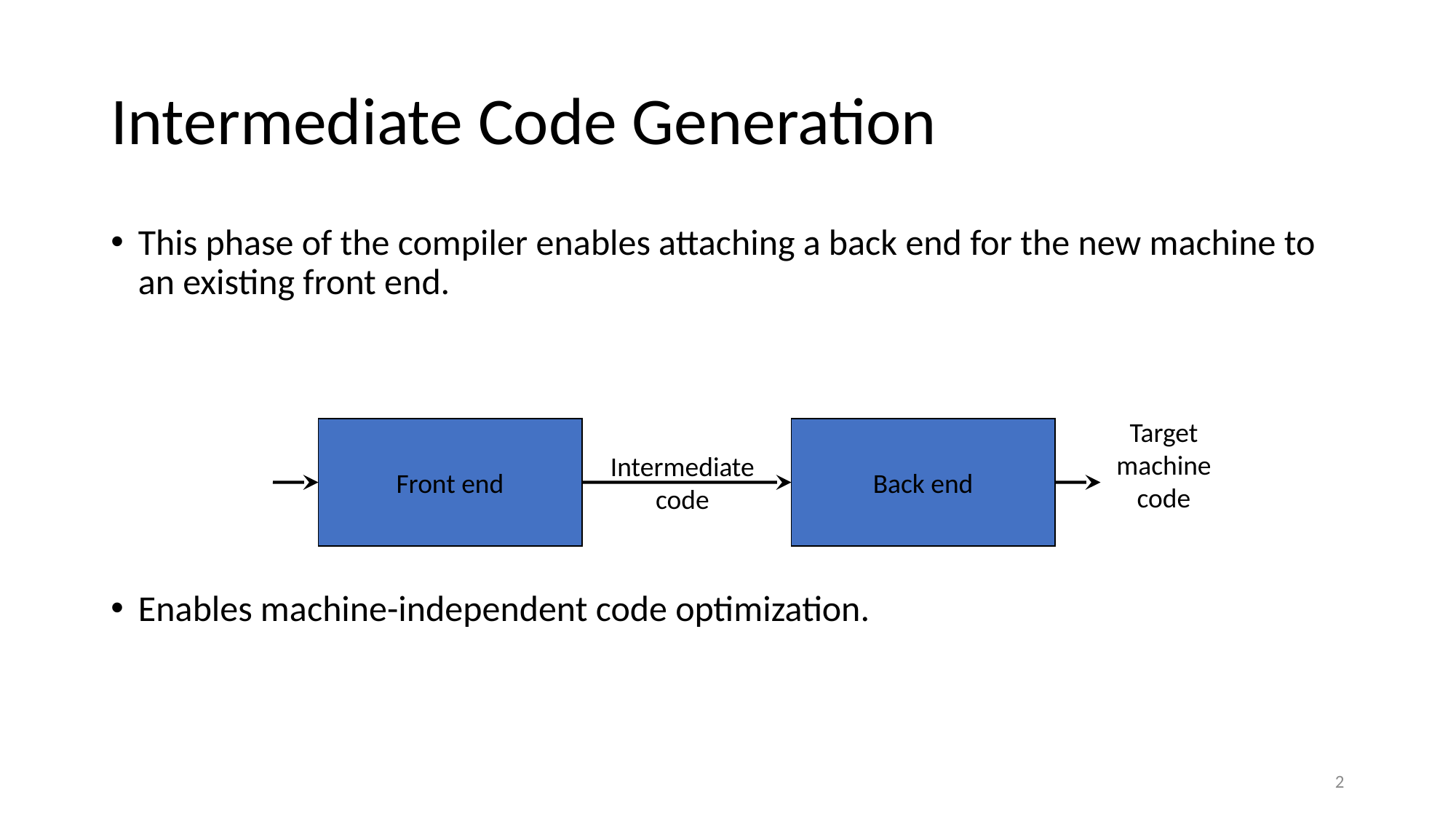

# Intermediate Code Generation
This phase of the compiler enables attaching a back end for the new machine to an existing front end.

Enables machine-independent code optimization.
Target
machine
code
Front end
Back end
Intermediate
code

2